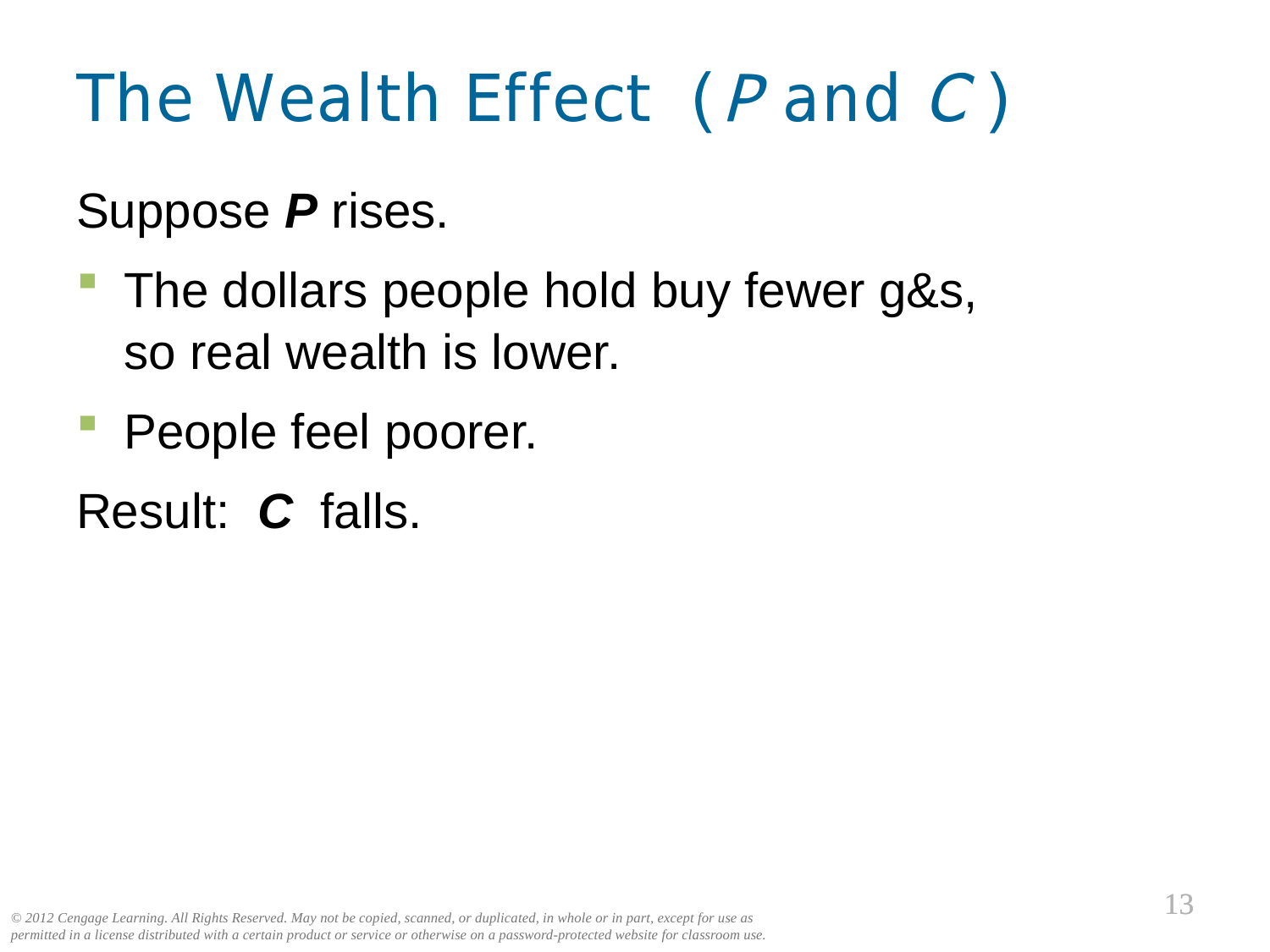

# The Wealth Effect  (P and C )
0
Suppose P rises.
The dollars people hold buy fewer g&s,
so real wealth is lower.
People feel poorer.
Result:  C  falls.